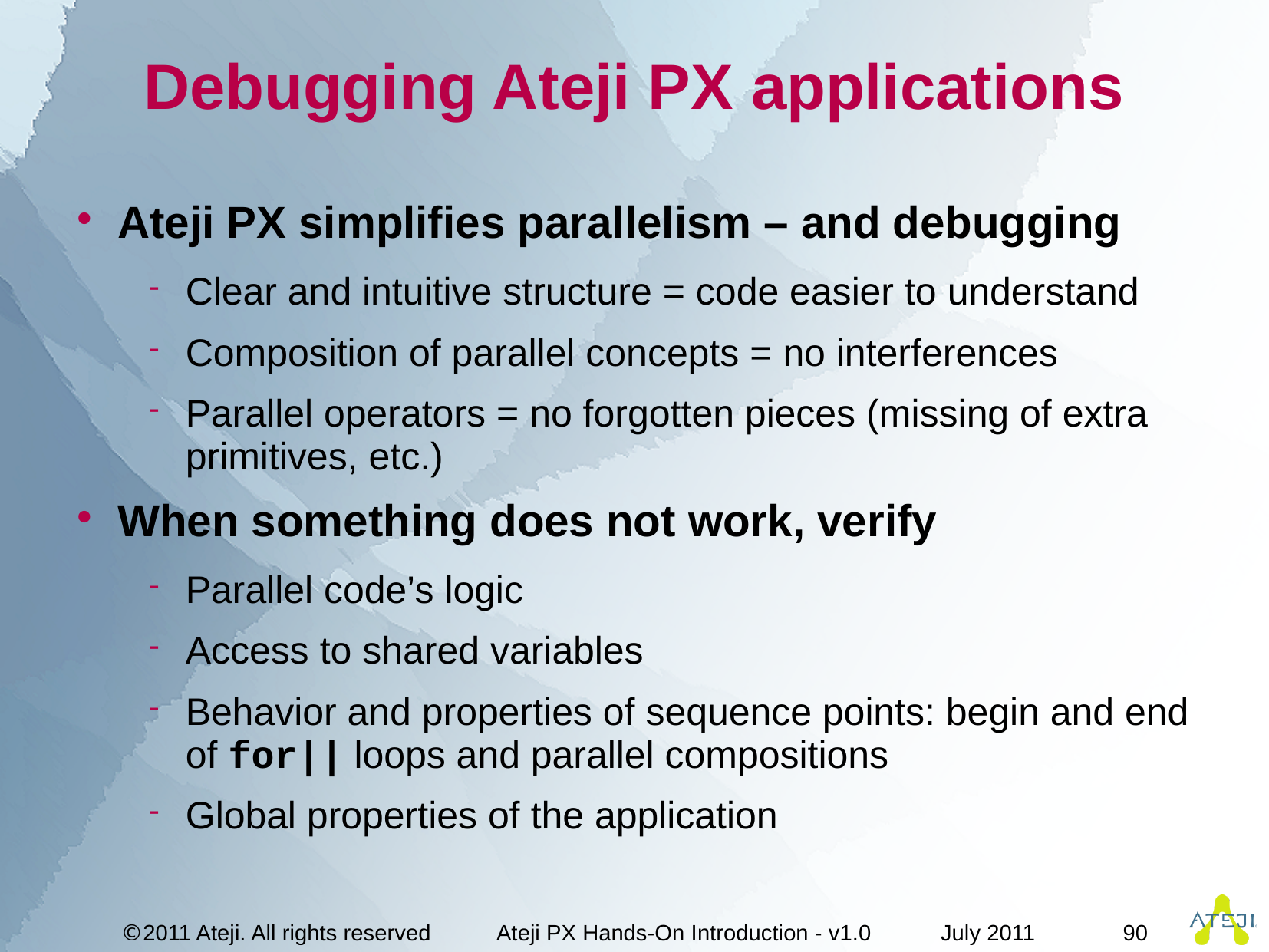

# Debugging Ateji PX applications
Ateji PX simplifies parallelism – and debugging
Clear and intuitive structure = code easier to understand
Composition of parallel concepts = no interferences
Parallel operators = no forgotten pieces (missing of extra primitives, etc.)
When something does not work, verify
Parallel code’s logic
Access to shared variables
Behavior and properties of sequence points: begin and end of for|| loops and parallel compositions
Global properties of the application